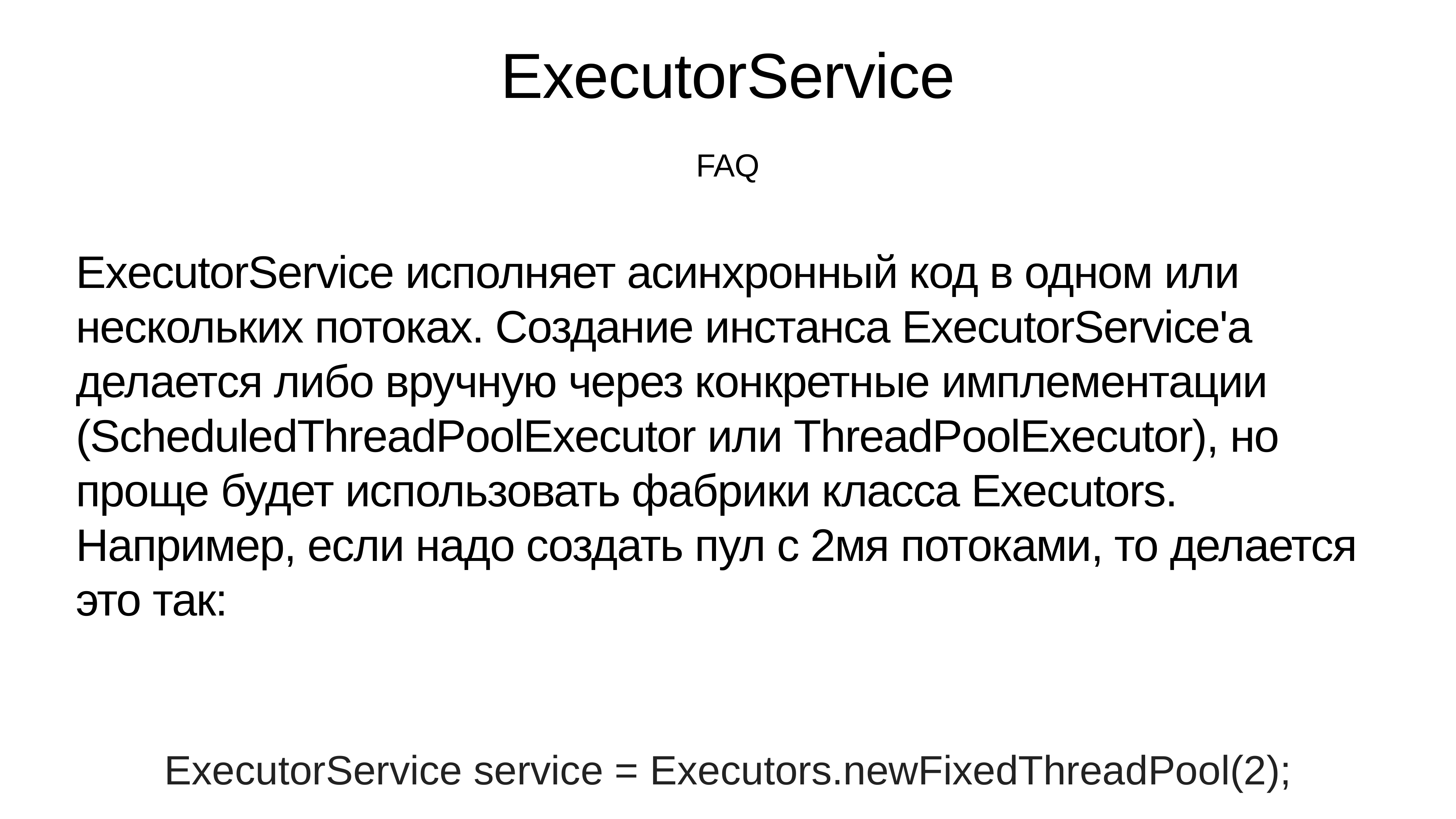

# ExecutorService
FAQ
ExecutorService исполняет асинхронный код в одном или нескольких потоках. Создание инстанса ExecutorService'а делается либо вручную через конкретные имплементации (ScheduledThreadPoolExecutor или ThreadPoolExecutor), но проще будет использовать фабрики класса Executors. Например, если надо создать пул с 2мя потоками, то делается это так:
ExecutorService service = Executors.newFixedThreadPool(2);